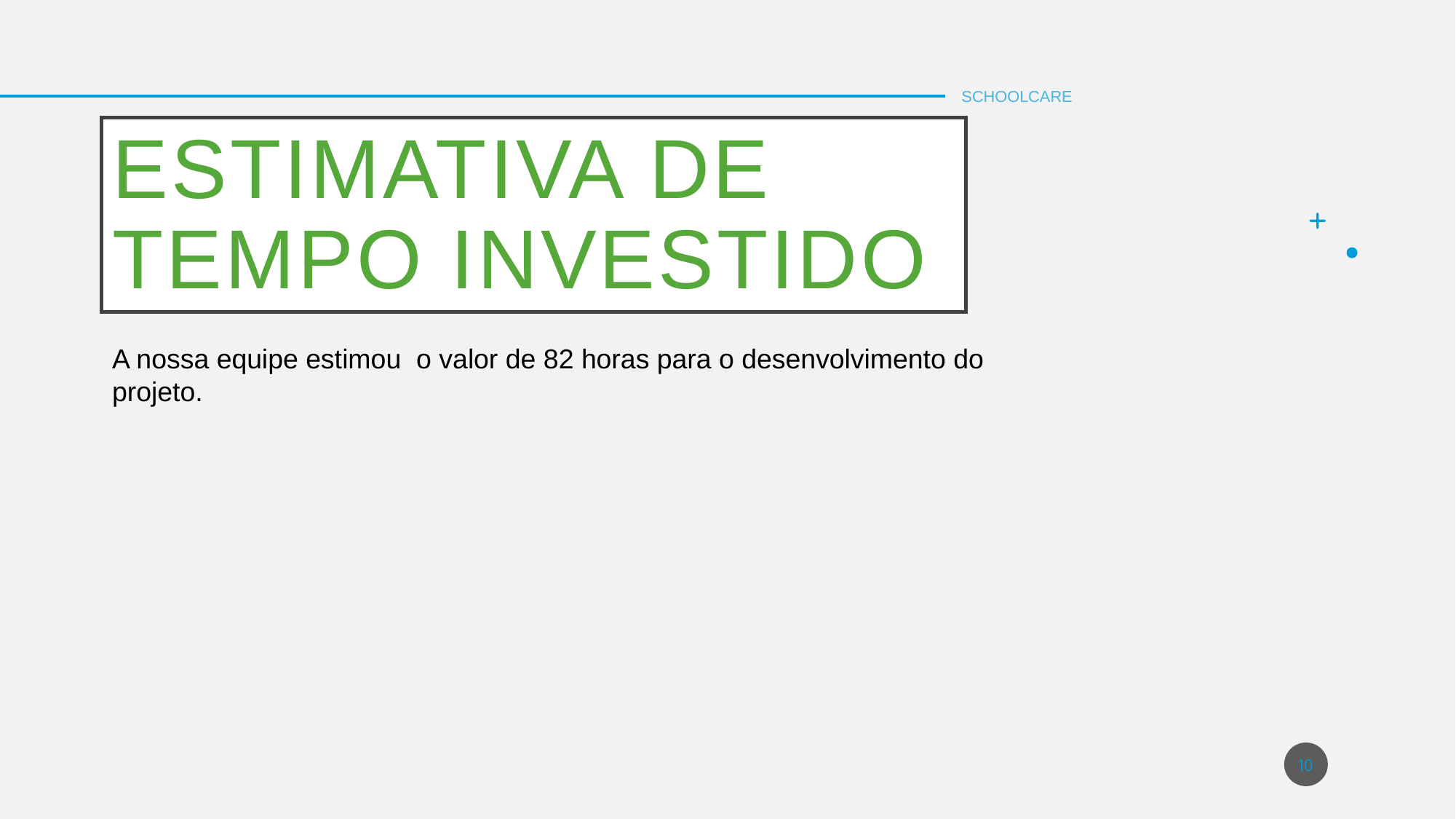

SCHOOLCARE
# Estimativa de tempo investido

A nossa equipe estimou  o valor de 82 horas para o desenvolvimento do projeto.
10